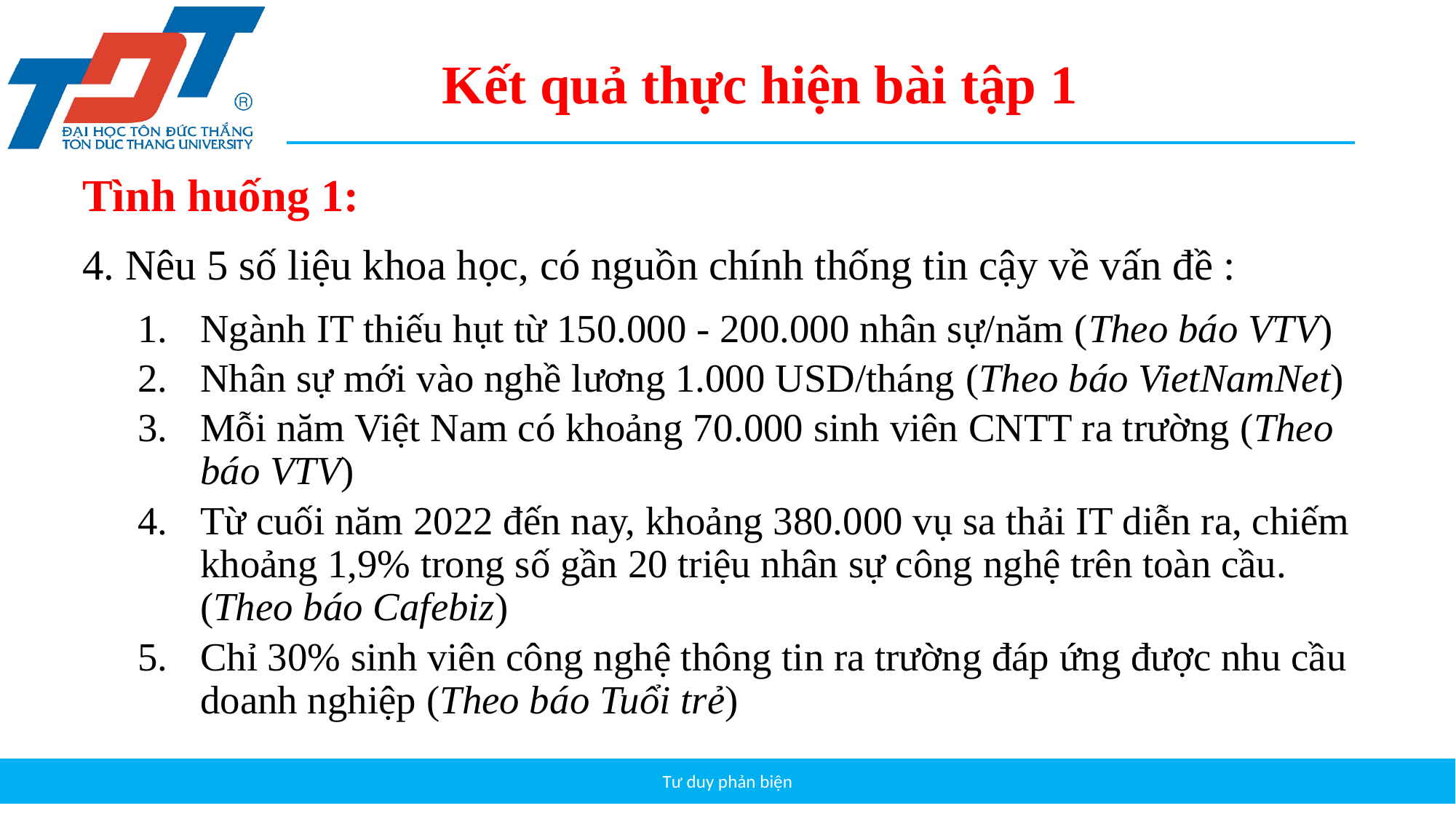

Kết quả thực hiện bài tập 1
Tình huống 1:
4. Nêu 5 số liệu khoa học, có nguồn chính thống tin cậy về vấn đề :
Ngành IT thiếu hụt từ 150.000 - 200.000 nhân sự/năm (Theo báo VTV)
Nhân sự mới vào nghề lương 1.000 USD/tháng (Theo báo VietNamNet)
Mỗi năm Việt Nam có khoảng 70.000 sinh viên CNTT ra trường (Theo báo VTV)
Từ cuối năm 2022 đến nay, khoảng 380.000 vụ sa thải IT diễn ra, chiếm khoảng 1,9% trong số gần 20 triệu nhân sự công nghệ trên toàn cầu. (Theo báo Cafebiz)
Chỉ 30% sinh viên công nghệ thông tin ra trường đáp ứng được nhu cầu doanh nghiệp (Theo báo Tuổi trẻ)

Tư duy phản biện